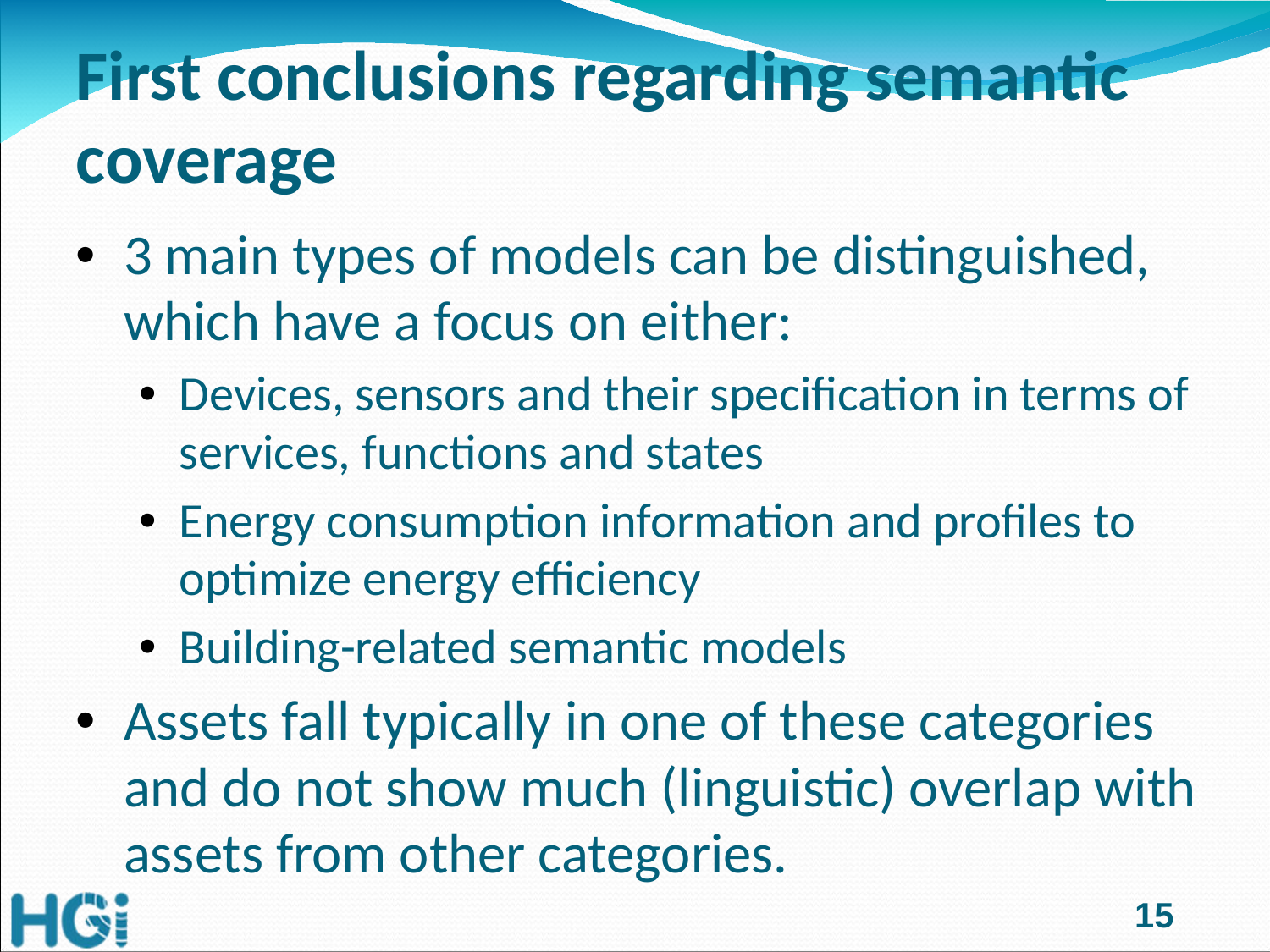

# First conclusions regarding semantic coverage
3 main types of models can be distinguished, which have a focus on either:
Devices, sensors and their specification in terms of services, functions and states
Energy consumption information and profiles to optimize energy efficiency
Building-related semantic models
Assets fall typically in one of these categories and do not show much (linguistic) overlap with assets from other categories.
15